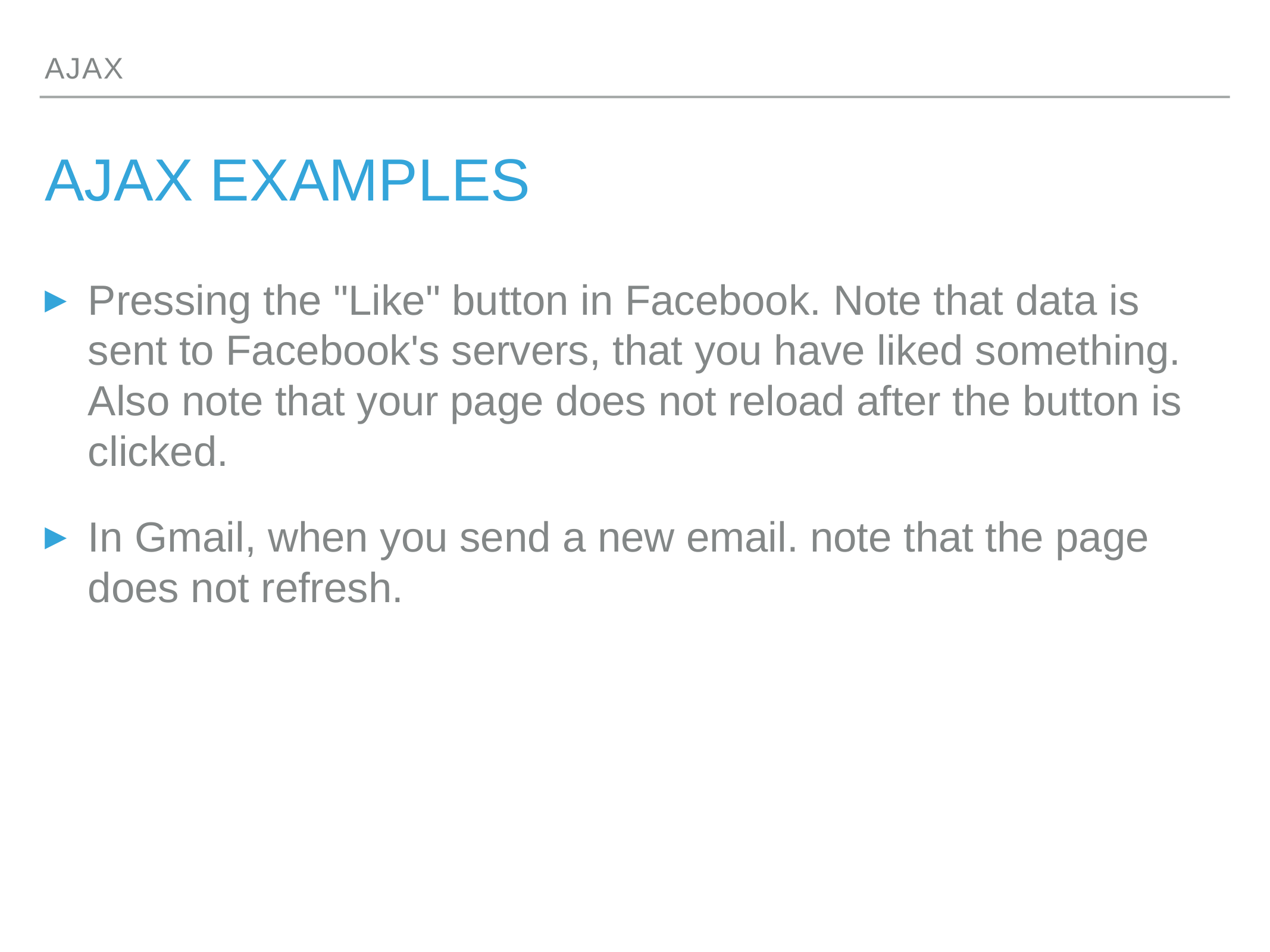

ajax
# ajax examples
Pressing the "Like" button in Facebook. Note that data is sent to Facebook's servers, that you have liked something. Also note that your page does not reload after the button is clicked.
In Gmail, when you send a new email. note that the page does not refresh.